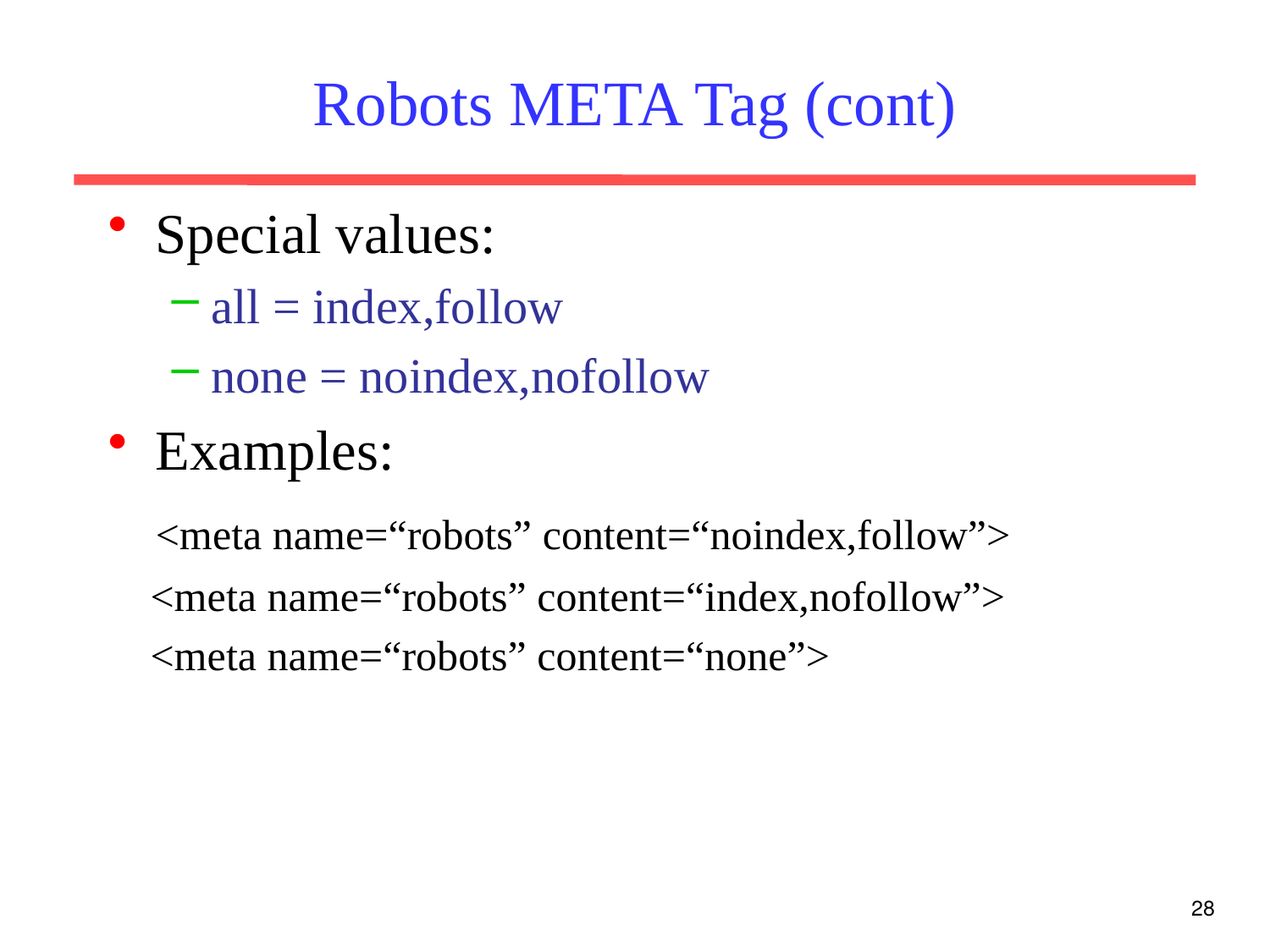

# Robots META Tag (cont)
Special values:
all = index,follow
none = noindex,nofollow
Examples:
	<meta name=“robots” content=“noindex,follow”>
    <meta name=“robots” content=“index,nofollow”>
    <meta name=“robots” content=“none”>
28